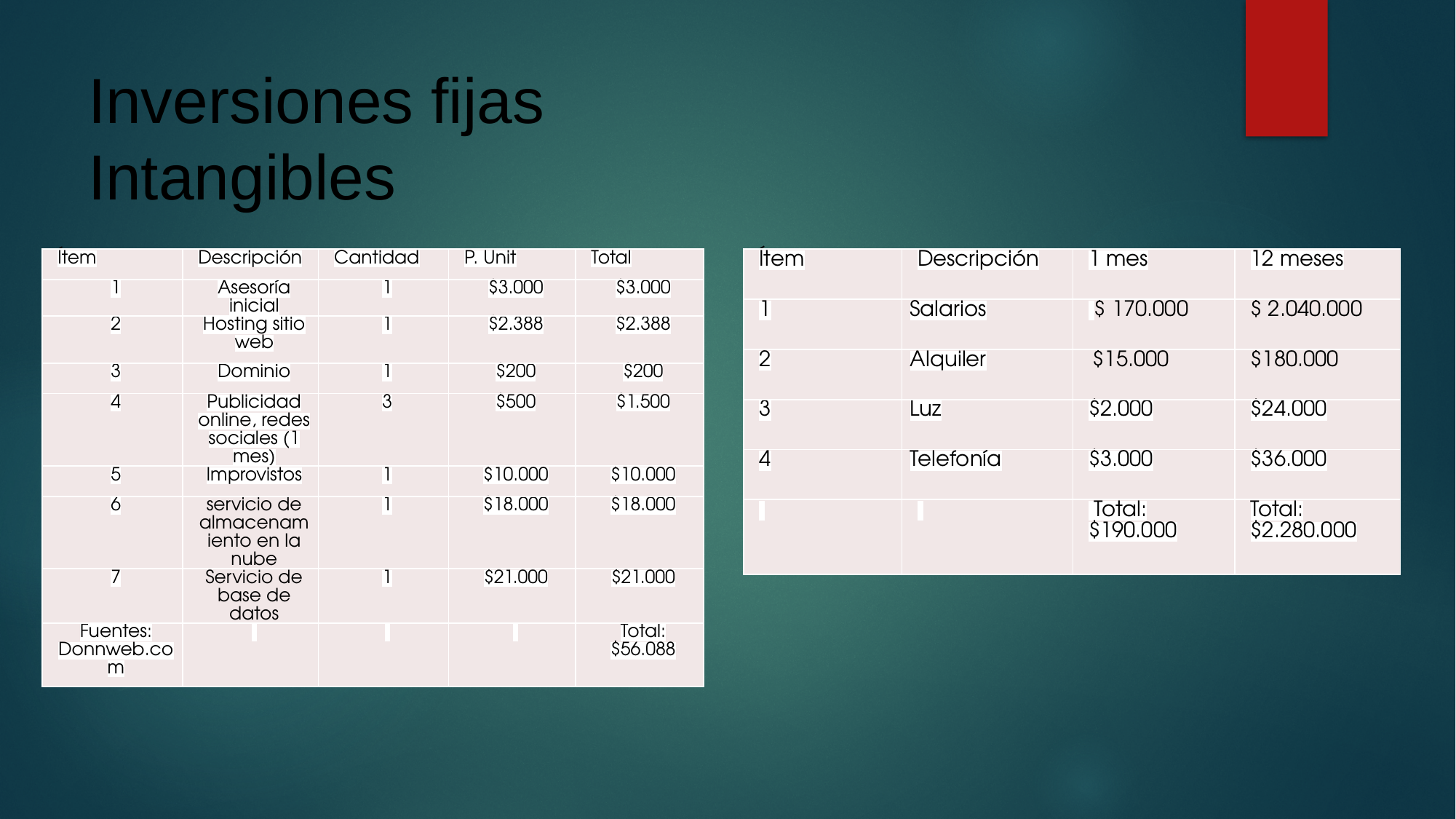

# Inversiones fijas Intangibles
| Ítem | Descripción | Cantidad | P. Unit | Total |
| --- | --- | --- | --- | --- |
| 1 | Asesoría inicial | 1 | $3.000 | $3.000 |
| 2 | Hosting sitio web | 1 | $2.388 | $2.388 |
| 3 | Dominio | 1 | $200 | $200 |
| 4 | Publicidad online, redes sociales (1 mes) | 3 | $500 | $1.500 |
| 5 | Improvistos | 1 | $10.000 | $10.000 |
| 6 | servicio de almacenamiento en la nube | 1 | $18.000 | $18.000 |
| 7 | Servicio de base de datos | 1 | $21.000 | $21.000 |
| Fuentes: Donnweb.com |  |  |  | Total: $56.088 |
| Ítem | Descripción | 1 mes | 12 meses |
| --- | --- | --- | --- |
| 1 | Salarios | $ 170.000 | $ 2.040.000 |
| 2 | Alquiler | $15.000 | $180.000 |
| 3 | Luz | $2.000 | $24.000 |
| 4 | Telefonía | $3.000 | $36.000 |
|  |  | Total: $190.000 | Total: $2.280.000 |